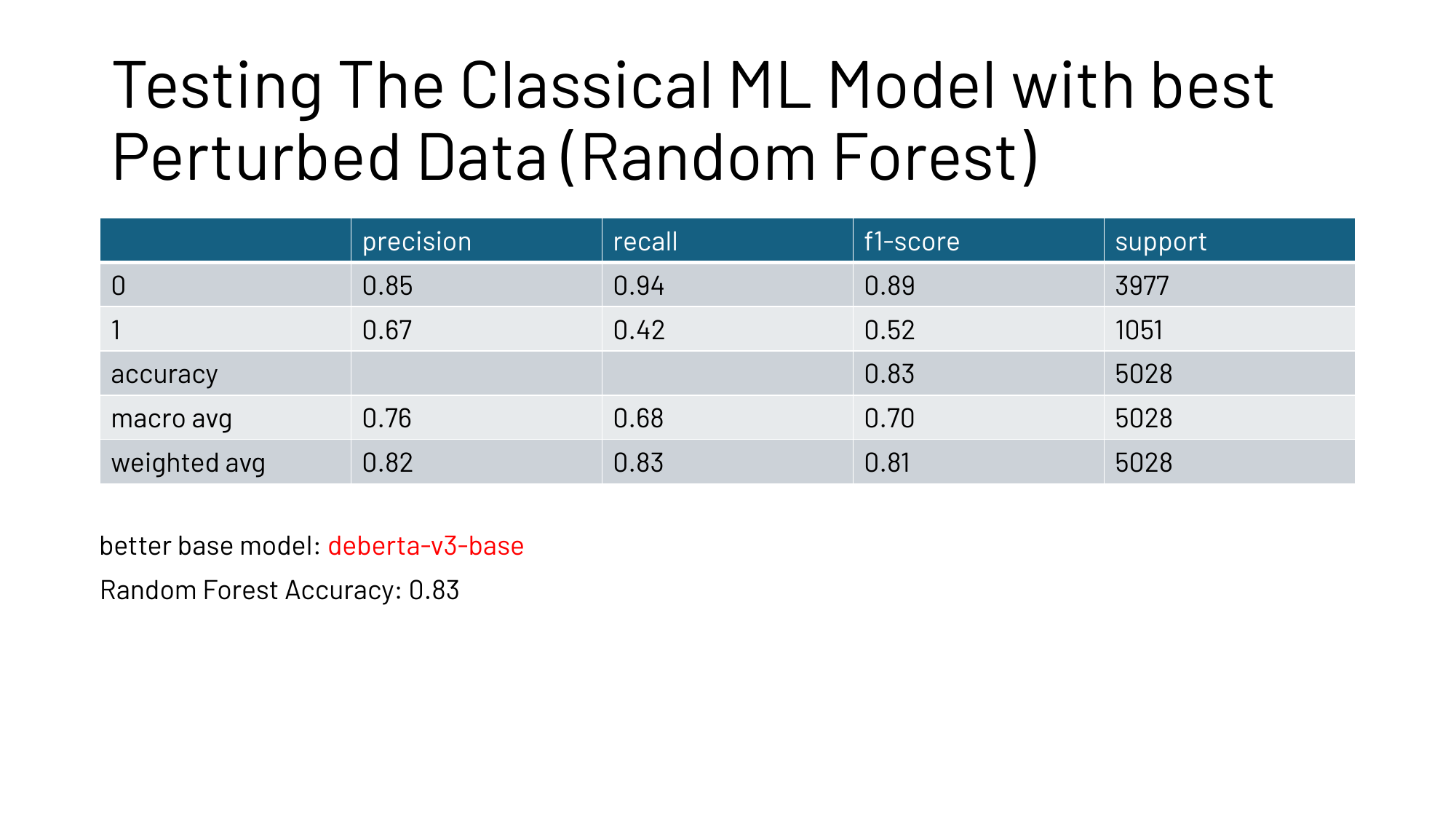

# Testing The Classical ML Model with best Perturbed Data (Random Forest)
|  | precision | recall | f1-score | support |
| --- | --- | --- | --- | --- |
| 0 | 0.85 | 0.94 | 0.89 | 3977 |
| 1 | 0.67 | 0.42 | 0.52 | 1051 |
| accuracy |  |  | 0.83 | 5028 |
| macro avg | 0.76 | 0.68 | 0.70 | 5028 |
| weighted avg | 0.82 | 0.83 | 0.81 | 5028 |
better base model: deberta-v3-base
Random Forest Accuracy: 0.83